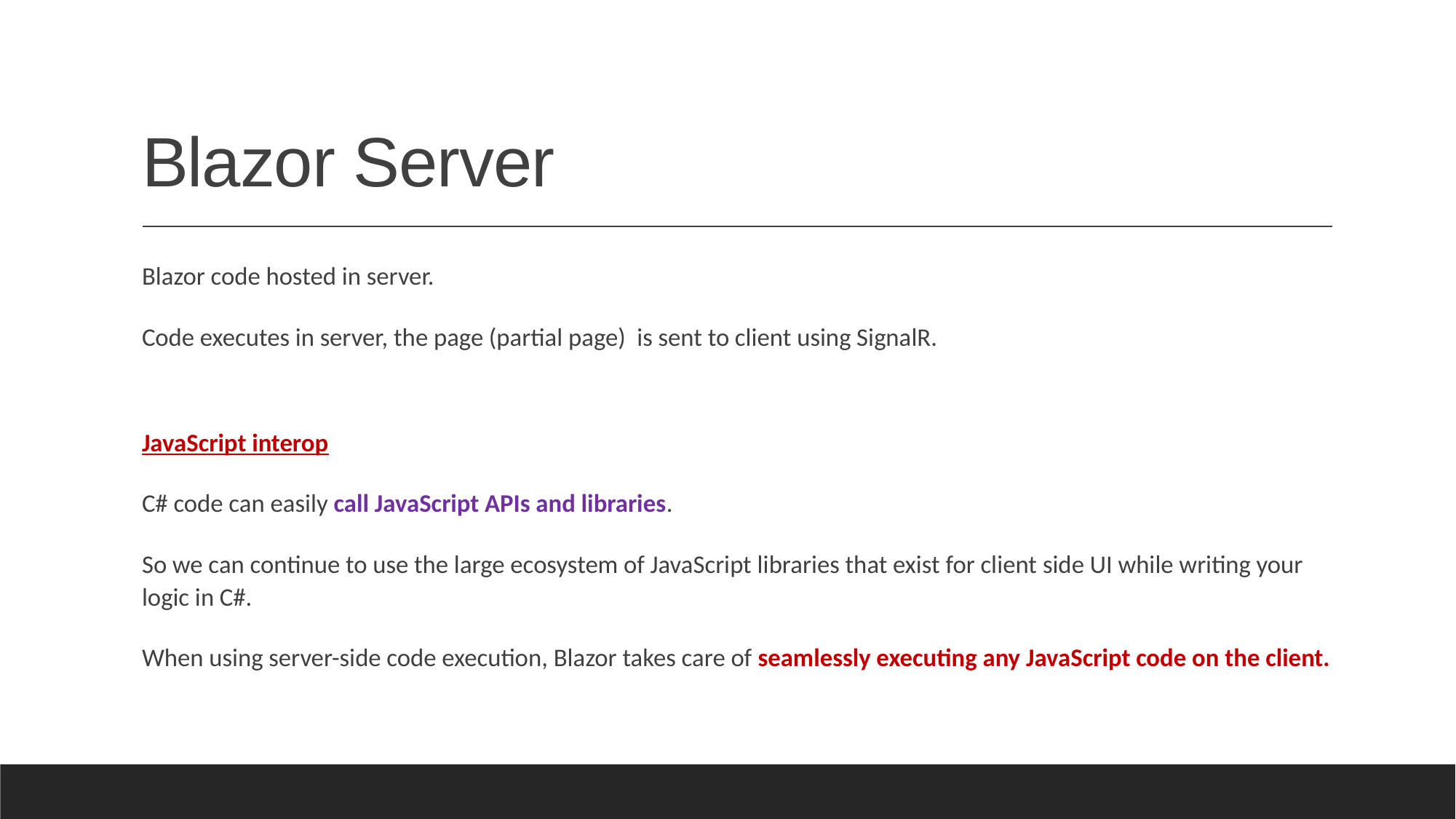

# Blazor Server
Blazor code hosted in server.
Code executes in server, the page (partial page)  is sent to client using SignalR.

JavaScript interop
C# code can easily call JavaScript APIs and libraries.
So we can continue to use the large ecosystem of JavaScript libraries that exist for client side UI while writing your logic in C#.
When using server-side code execution, Blazor takes care of seamlessly executing any JavaScript code on the client.